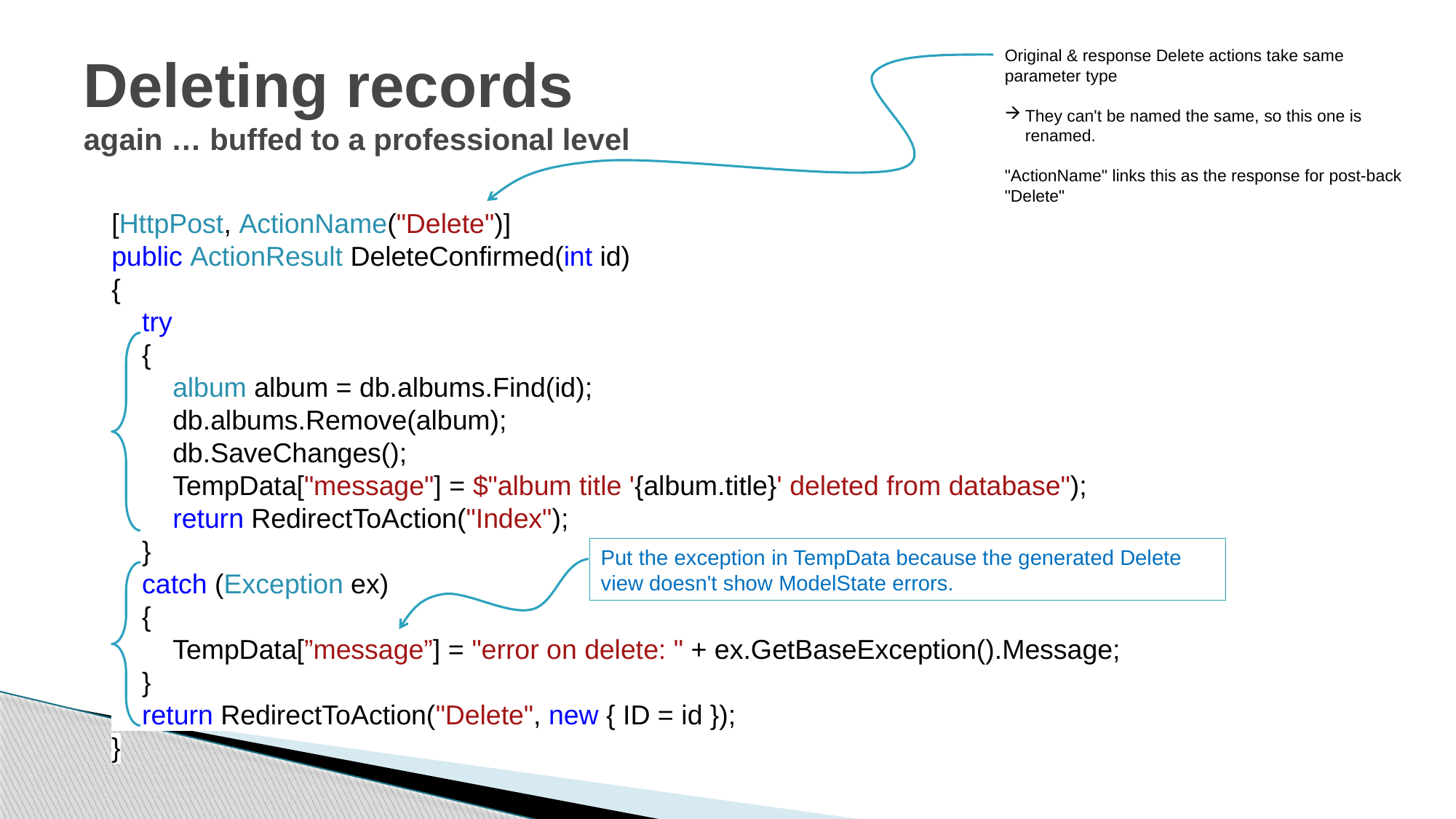

# Deleting records again … buffed to a professional level
Original & response Delete actions take same parameter type

They can't be named the same, so this one is renamed.

"ActionName" links this as the response for post-back "Delete"

[HttpPost, ActionName("Delete")]
public ActionResult DeleteConfirmed(int id)
{
    try
    {
        album album = db.albums.Find(id);
        db.albums.Remove(album);
        db.SaveChanges();
        TempData["message"] = $"album title '{album.title}' deleted from database");
        return RedirectToAction("Index");
    }
    catch (Exception ex)
    {
        TempData[”message”] = "error on delete: " + ex.GetBaseException().Message;
    }
    return RedirectToAction("Delete", new { ID = id });
}

Put the exception in TempData because the generated Delete view doesn't show ModelState errors.